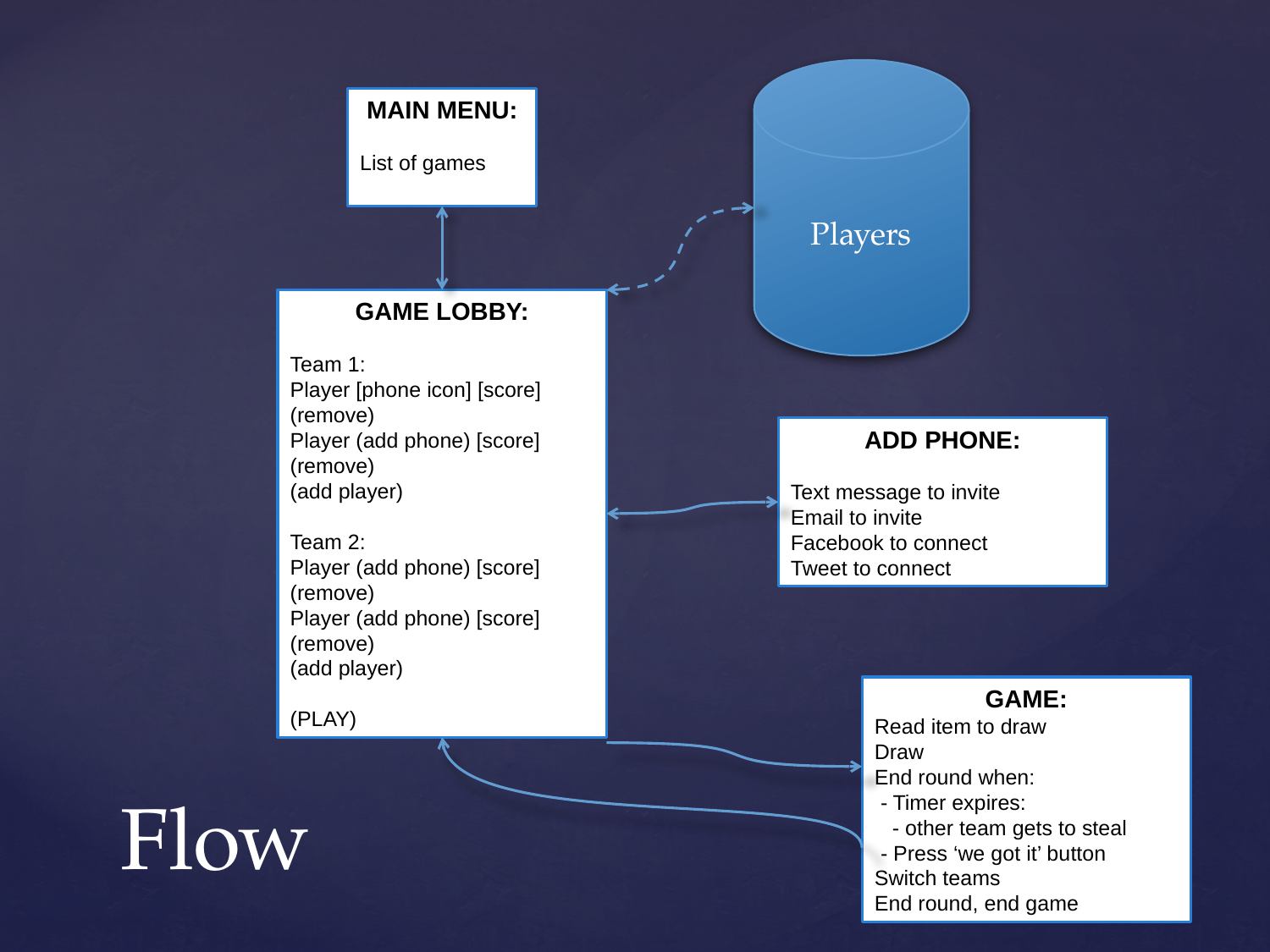

Players
MAIN MENU:

List of games

GAME LOBBY:

Team 1:
Player [phone icon] [score] (remove)
Player (add phone) [score] (remove)
(add player)

Team 2:
Player (add phone) [score] (remove)
Player (add phone) [score] (remove)
(add player)

(PLAY)
ADD PHONE:

Text message to invite
Email to invite
Facebook to connect
Tweet to connect
GAME:
Read item to draw
Draw
End round when:
 - Timer expires:
   - other team gets to steal
 - Press ‘we got it’ button
Switch teams
End round, end game
# Flow